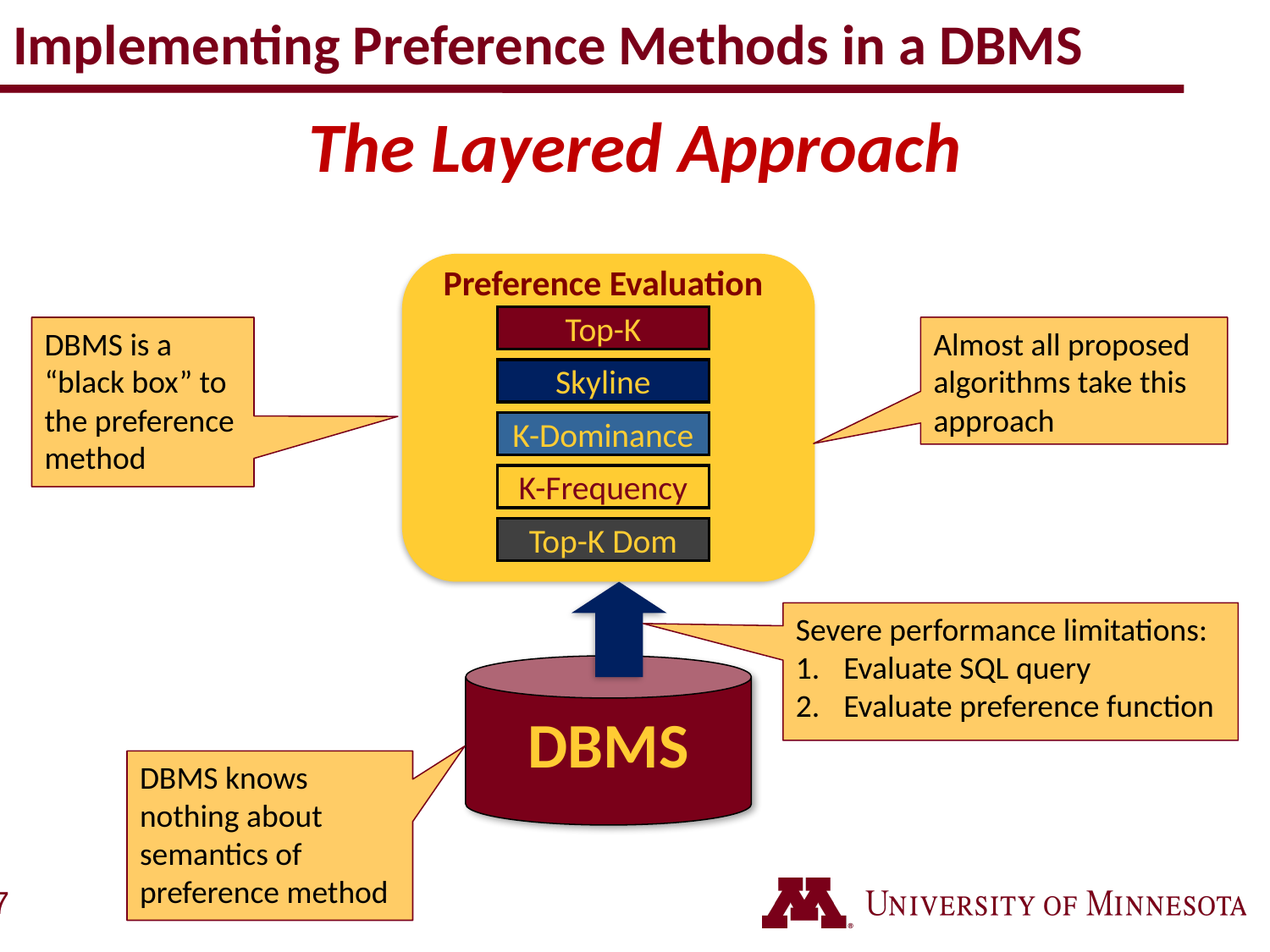

# Implementing Preference Methods in a DBMS
The Layered Approach

Preference Evaluation
Top-K
Skyline
K-Dominance
K-Frequency
Top-K Dom
DBMS is a “black box” to the preference method
Almost all proposed algorithms take this approach

Severe performance limitations:
Evaluate SQL query
Evaluate preference function
DBMS
DBMS knows nothing about semantics of preference method